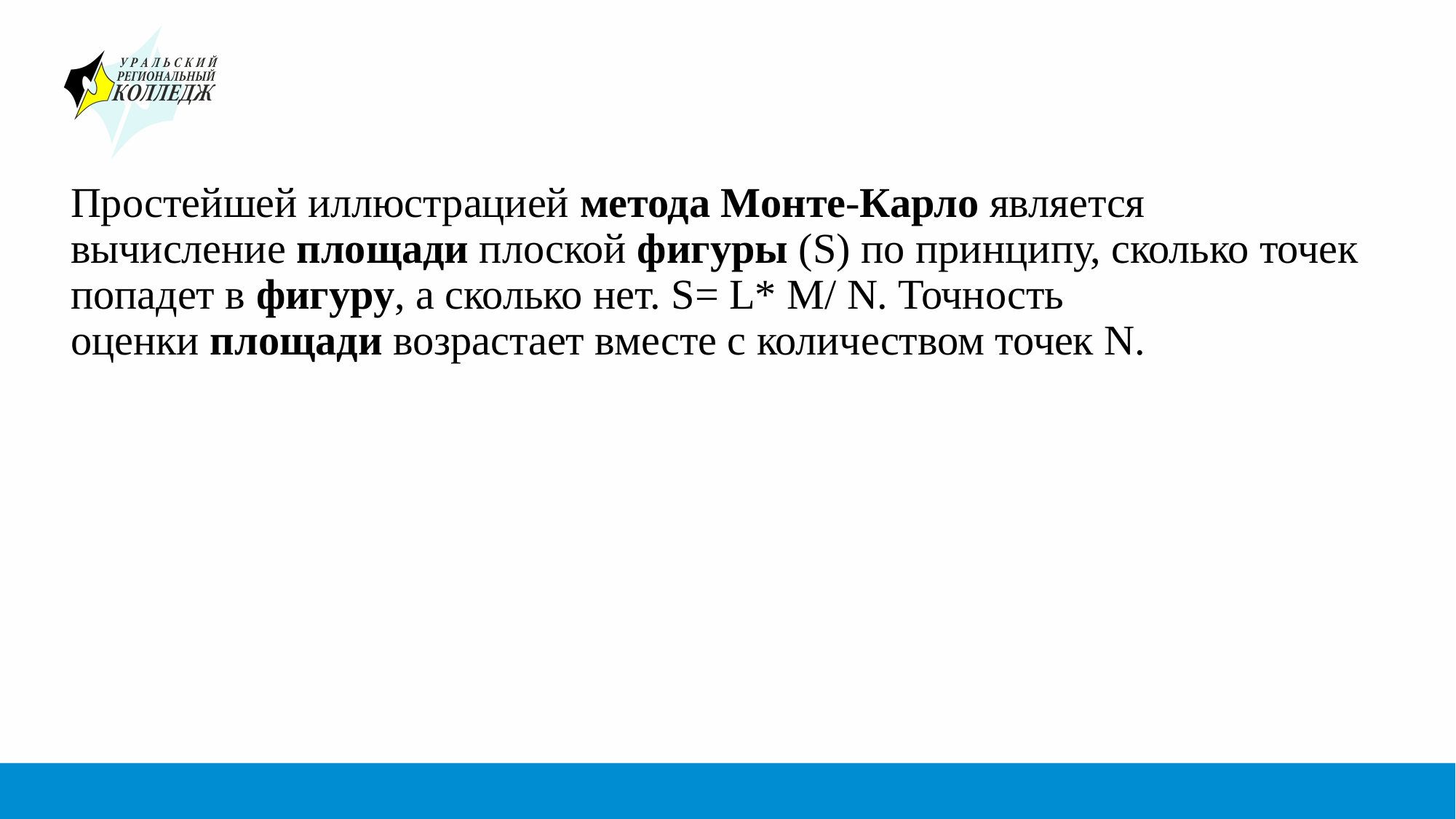

#
Простейшей иллюстрацией метода Монте-Карло является вычисление площади плоской фигуры (S) по принципу, сколько точек попадет в фигуру, а сколько нет. S= L* M/ N. Точность оценки площади возрастает вместе с количеством точек N.